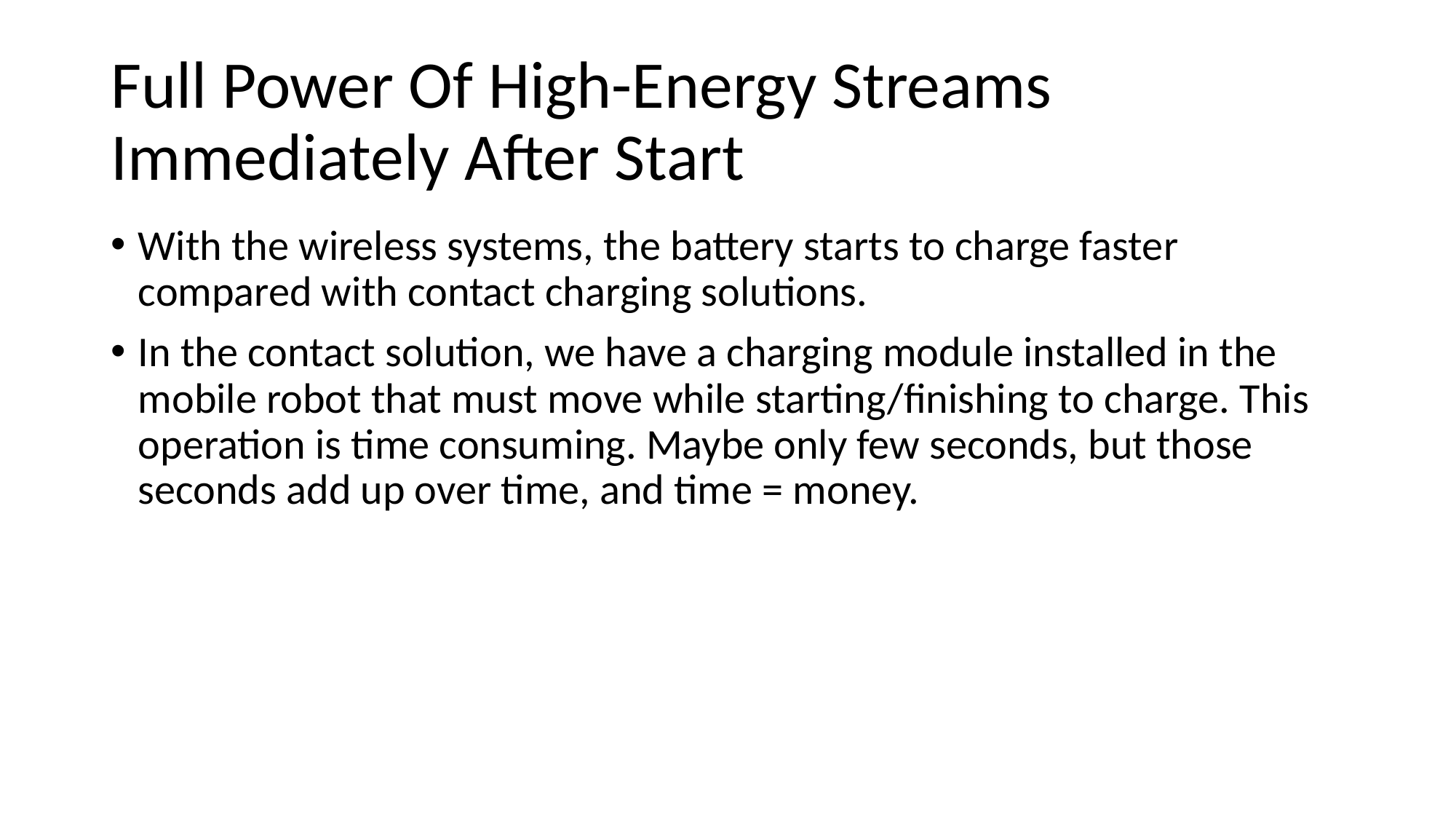

# Full Power Of High-Energy Streams Immediately After Start
With the wireless systems, the battery starts to charge faster compared with contact charging solutions.
In the contact solution, we have a charging module installed in the mobile robot that must move while starting/finishing to charge. This operation is time consuming. Maybe only few seconds, but those seconds add up over time, and time = money.